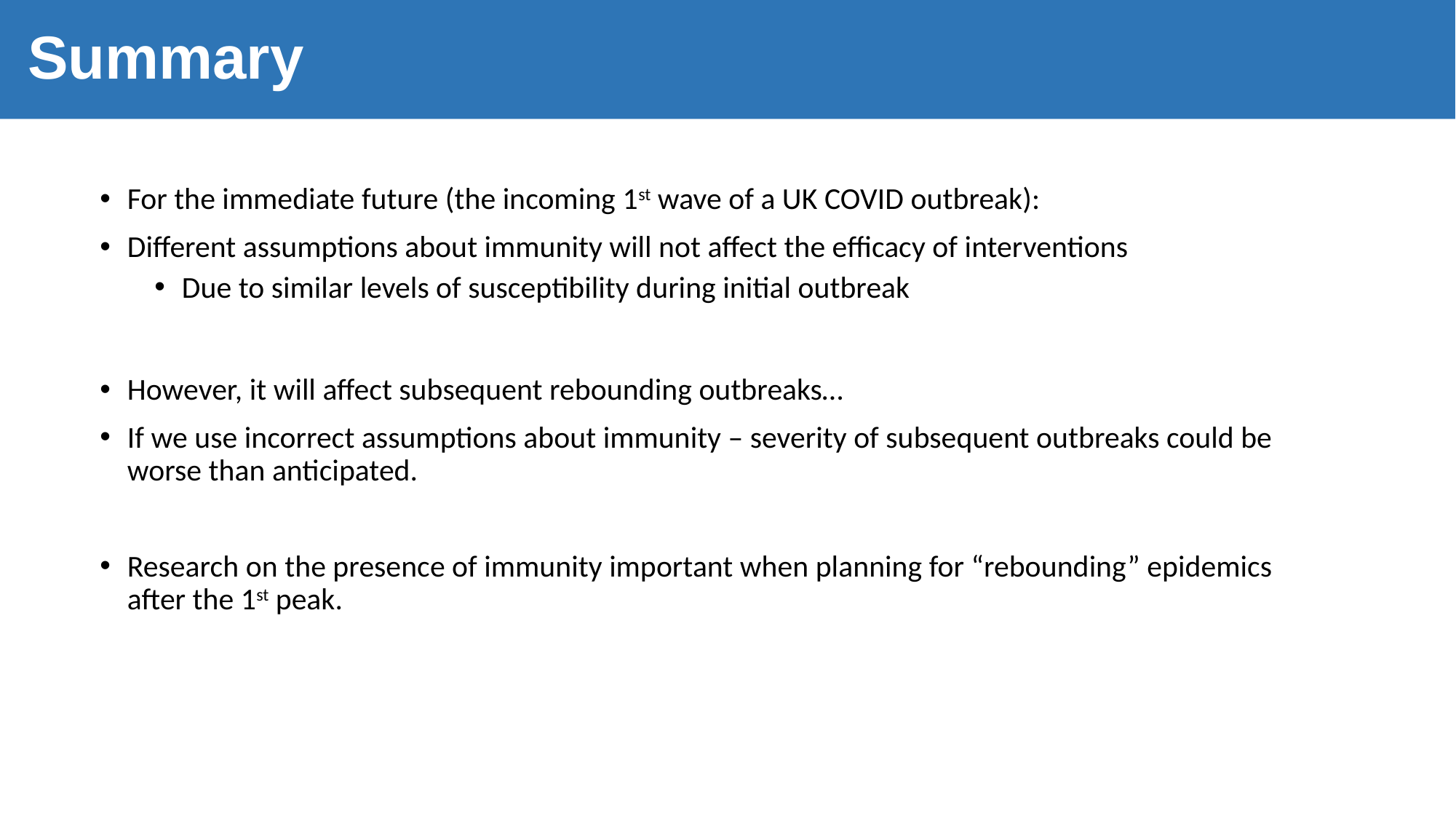

Summary
For the immediate future (the incoming 1st wave of a UK COVID outbreak):
Different assumptions about immunity will not affect the efficacy of interventions
Due to similar levels of susceptibility during initial outbreak

However, it will affect subsequent rebounding outbreaks…
If we use incorrect assumptions about immunity – severity of subsequent outbreaks could be worse than anticipated.

Research on the presence of immunity important when planning for “rebounding” epidemics after the 1st peak.